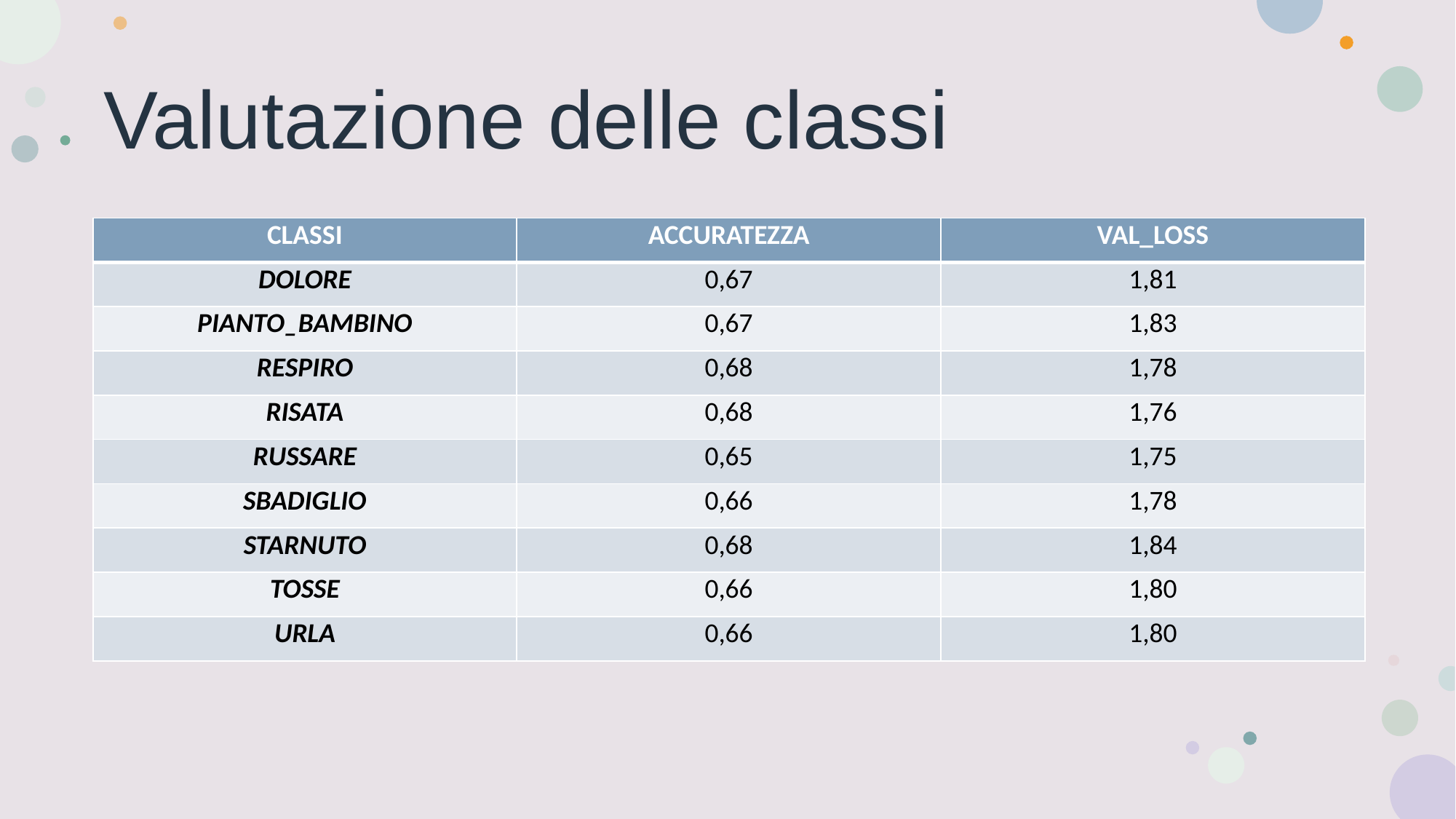

# Valutazione delle classi
| CLASSI | ACCURATEZZA | VAL\_LOSS |
| --- | --- | --- |
| DOLORE | 0,67 | 1,81 |
| PIANTO\_BAMBINO | 0,67 | 1,83 |
| RESPIRO | 0,68 | 1,78 |
| RISATA | 0,68 | 1,76 |
| RUSSARE | 0,65 | 1,75 |
| SBADIGLIO | 0,66 | 1,78 |
| STARNUTO | 0,68 | 1,84 |
| TOSSE | 0,66 | 1,80 |
| URLA | 0,66 | 1,80 |